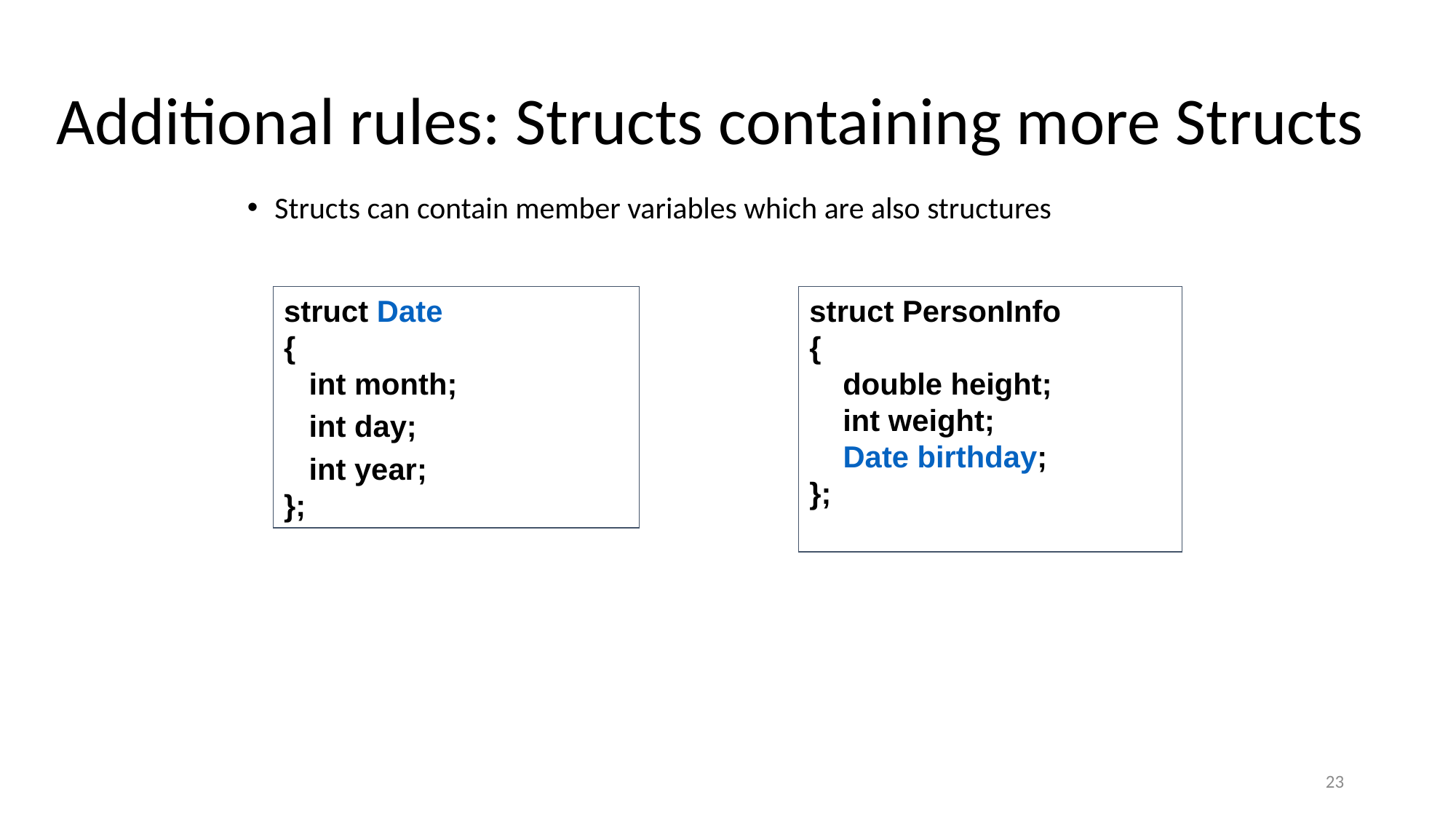

# Additional rules: Structs containing more Structs
Structs can contain member variables which are also structures
struct Date
{
   int month;
   int day;
   int year;
};
struct PersonInfo
{
    double height;
    int weight;
    Date birthday;
};
23